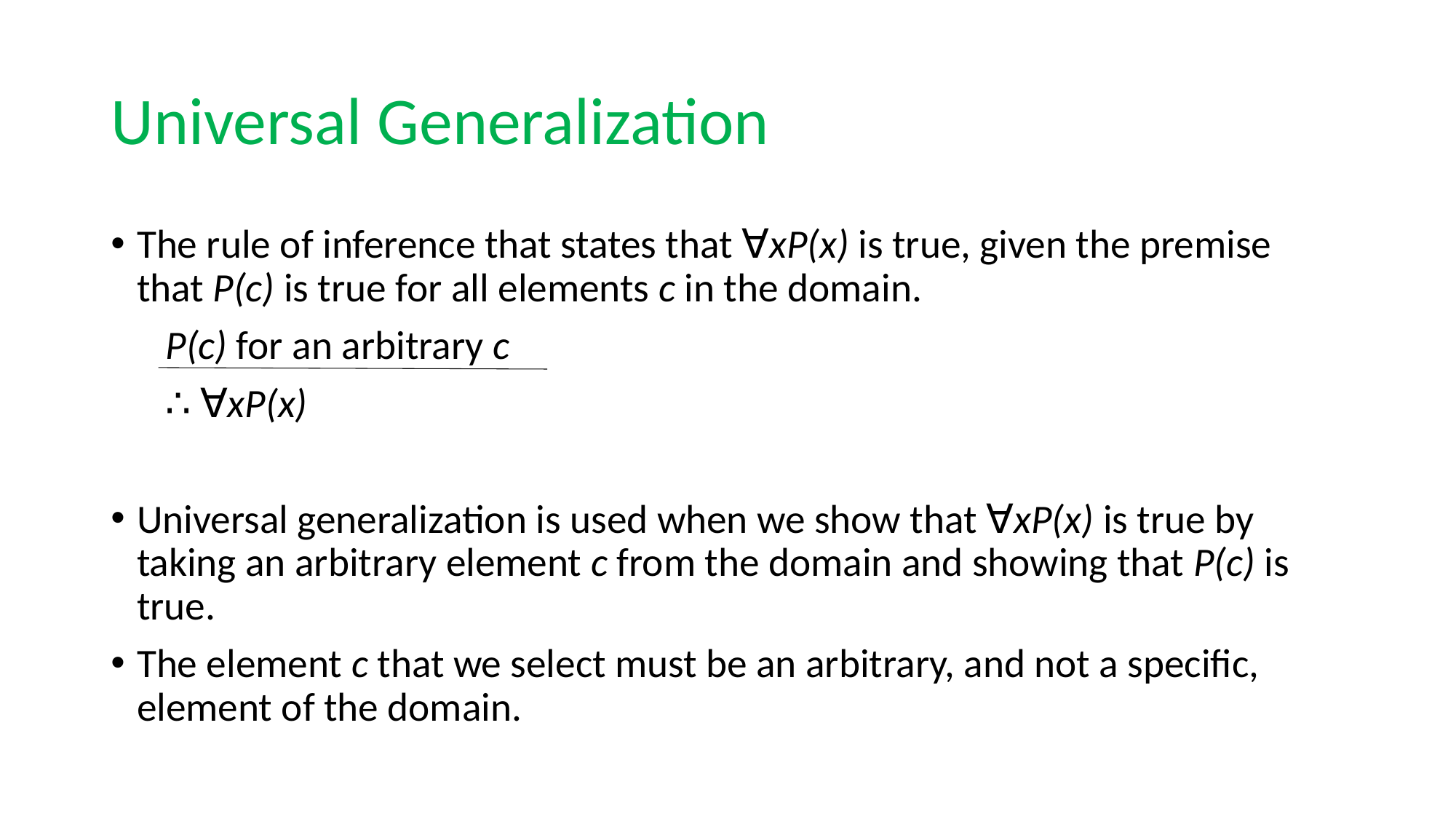

# Universal Generalization
The rule of inference that states that ∀xP(x) is true, given the premise that P(c) is true for all elements c in the domain.
      P(c) for an arbitrary c
      ∴ ∀xP(x)

Universal generalization is used when we show that ∀xP(x) is true by taking an arbitrary element c from the domain and showing that P(c) is true.
The element c that we select must be an arbitrary, and not a specific, element of the domain.